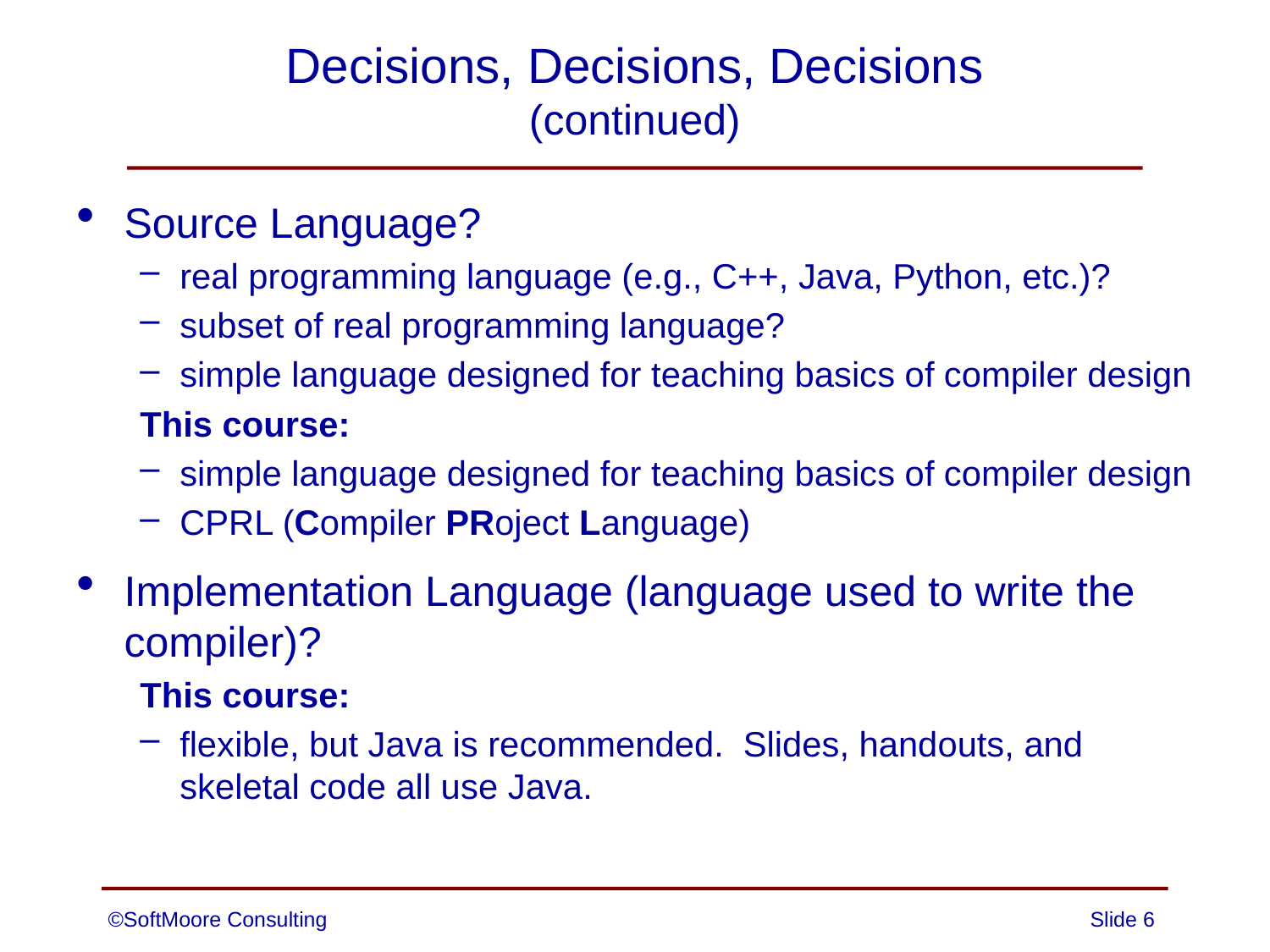

# Decisions, Decisions, Decisions (continued)
Source Language?
real programming language (e.g., C++, Java, Python, etc.)?
subset of real programming language?
simple language designed for teaching basics of compiler design
This course:
simple language designed for teaching basics of compiler design
CPRL (Compiler PRoject Language)
Implementation Language (language used to write the compiler)?
This course:
flexible, but Java is recommended.  Slides, handouts, and skeletal code all use Java.
©SoftMoore Consulting
Slide 6